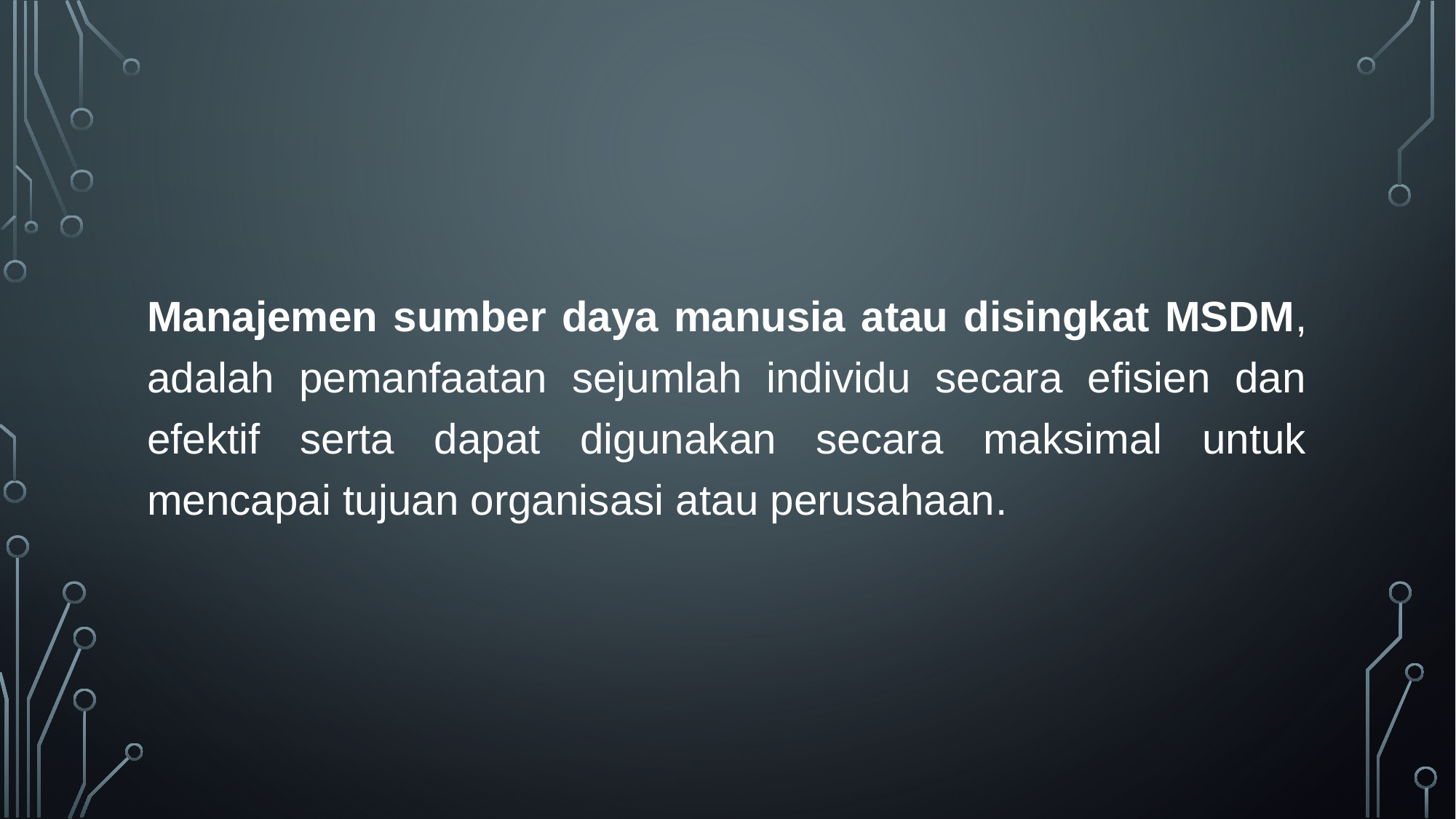

Manajemen sumber daya manusia atau disingkat MSDM, adalah pemanfaatan sejumlah individu secara efisien dan efektif serta dapat digunakan secara maksimal untuk mencapai tujuan organisasi atau perusahaan.